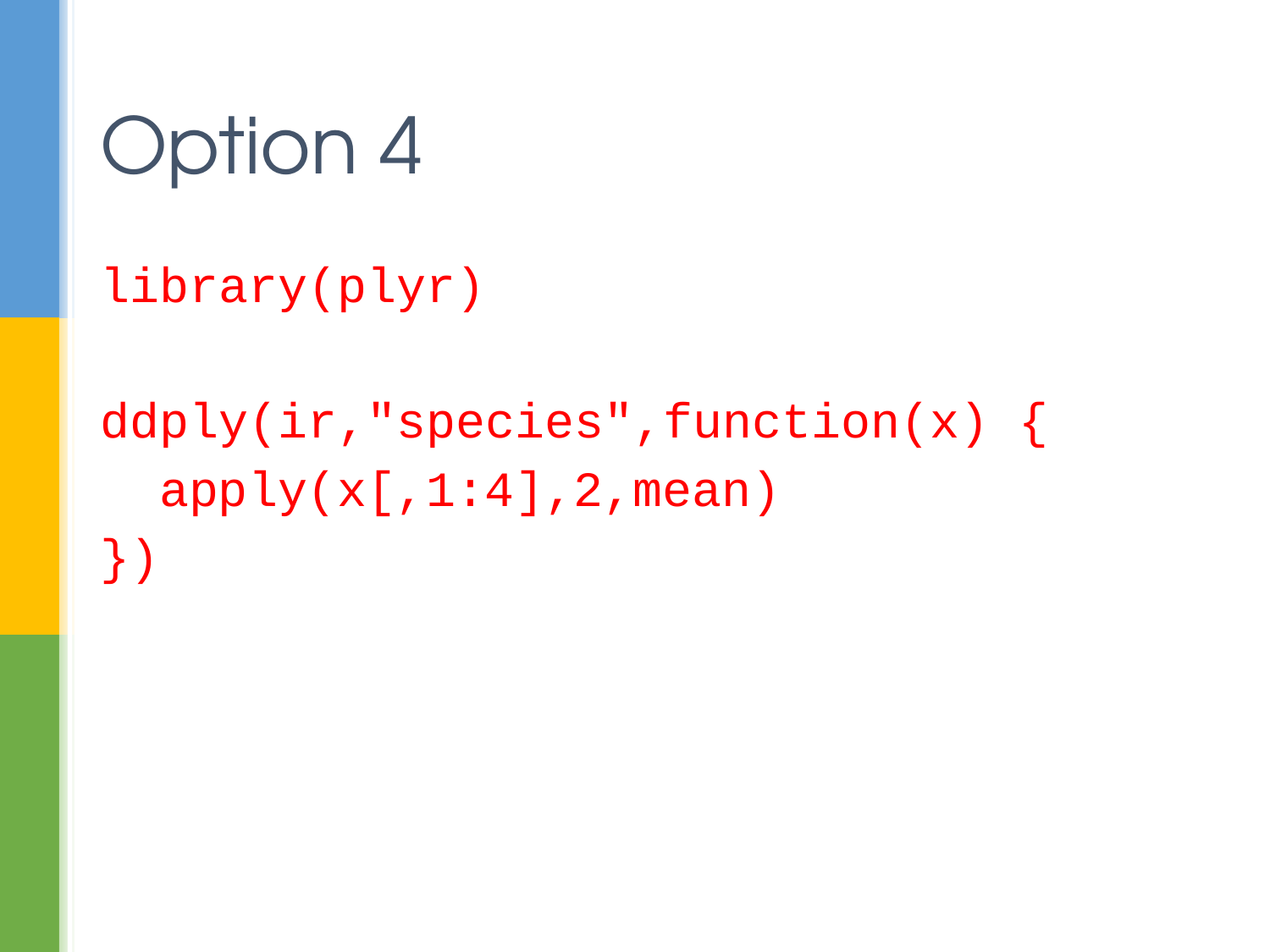

# Option 4
library(plyr)

ddply(ir,"species",function(x) {
  apply(x[,1:4],2,mean)
})